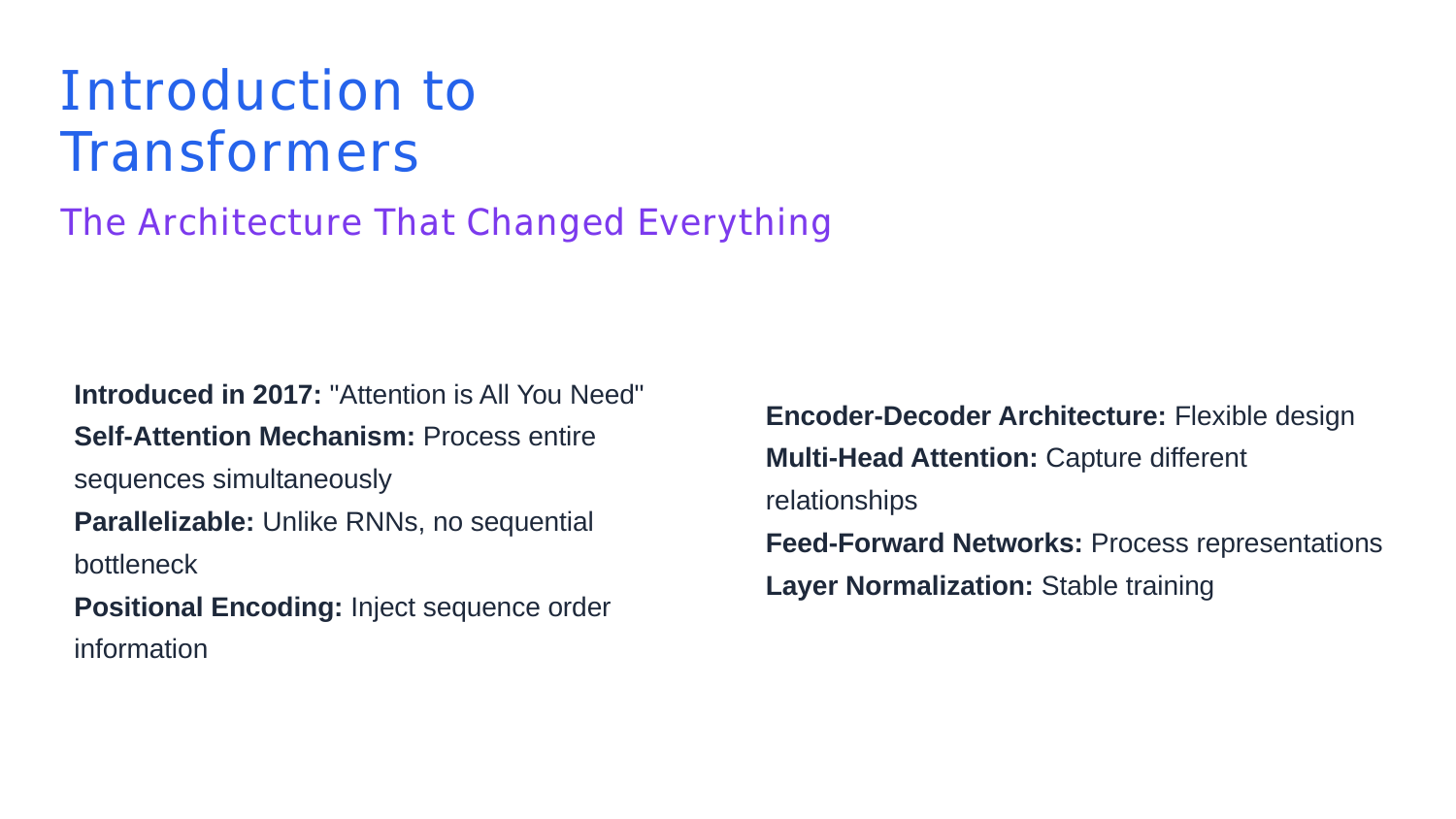

Introduction to Transformers
The Architecture That Changed Everything
Introduced in 2017: "Attention is All You Need"
Self-Attention Mechanism: Process entire sequences simultaneously
Parallelizable: Unlike RNNs, no sequential bottleneck
Positional Encoding: Inject sequence order information
Encoder-Decoder Architecture: Flexible design
Multi-Head Attention: Capture different relationships
Feed-Forward Networks: Process representations
Layer Normalization: Stable training